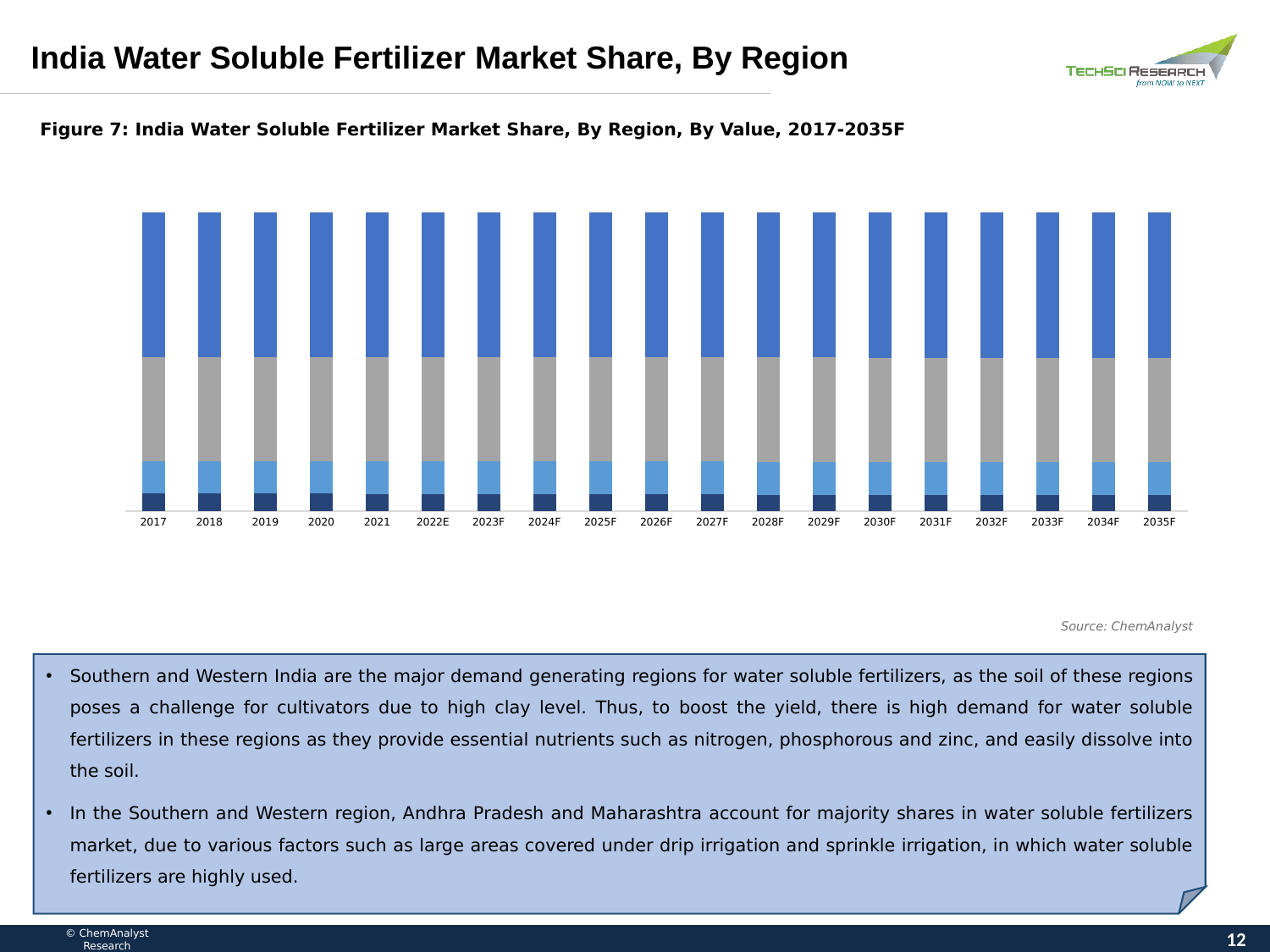

India Water Soluble Fertilizer Market Share, By Region
Figure 7: India Water Soluble Fertilizer Market Share, By Region, By Value, 2017-2035F

### Chart

| Category | East | North | South | West |
|---|---|---|---|---|
|  | 0.05879999999999996 | 0.10959999999999999 | 0.3469 | 0.4847 |
|  | 0.05889999999999995 | 0.1095 | 0.3467 | 0.4849 |
|  | 0.05920000000000014 | 0.10919999999999999 | 0.347 | 0.4846 |
|  | 0.05840000000000001 | 0.1094 | 0.3472 | 0.485 |
|  | 0.05779999999999996 | 0.10959999999999999 | 0.3473 | 0.4853 |
|  | 0.05740000000000001 | 0.1097 | 0.3475 | 0.4854 |
|  | 0.056700000000000084 | 0.1098 | 0.3479 | 0.4856 |
|  | 0.05589999999999995 | 0.11 | 0.3481 | 0.486 |
|  | 0.05610000000000004 | 0.1101 | 0.348 | 0.4858 |
|  | 0.05569999999999997 | 0.1102 | 0.3484 | 0.4857 |
|  | 0.05569999999999997 | 0.11009999999999999 | 0.3483 | 0.4859 |
|  | 0.05480000000000007 | 0.1103 | 0.3486 | 0.4863 |
|  | 0.05479999999999996 | 0.1105 | 0.3487 | 0.486 |
|  | 0.054400000000000115 | 0.1102 | 0.349 | 0.4864 |
|  | 0.05460000000000009 | 0.1101 | 0.3488 | 0.4865 |
|  | 0.05399999999999994 | 0.11009999999999999 | 0.3491 | 0.4868 |
|  | 0.054099999999999926 | 0.1098 | 0.3492 | 0.4869 |
|  | 0.05399999999999994 | 0.10969999999999999 | 0.3493 | 0.487 |
|  | 0.05399999999999994 | 0.10959999999999999 | 0.3496 | 0.4868 |
Source: ChemAnalyst
Southern and Western India are the major demand generating regions for water soluble fertilizers, as the soil of these regions poses a challenge for cultivators due to high clay level. Thus, to boost the yield, there is high demand for water soluble fertilizers in these regions as they provide essential nutrients such as nitrogen, phosphorous and zinc, and easily dissolve into the soil.
In the Southern and Western region, Andhra Pradesh and Maharashtra account for majority shares in water soluble fertilizers market, due to various factors such as large areas covered under drip irrigation and sprinkle irrigation, in which water soluble fertilizers are highly used.
12